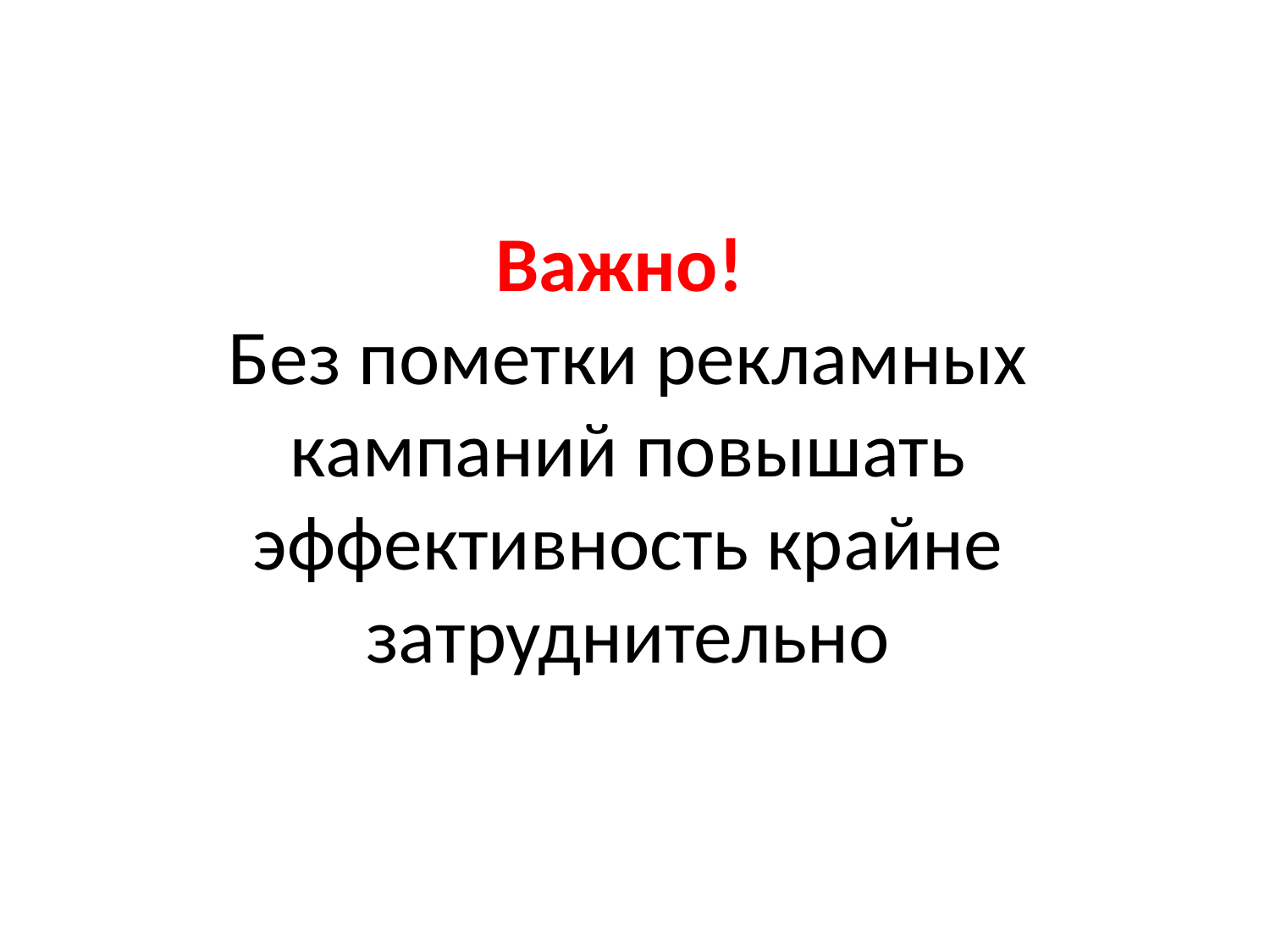

# Важно! Без пометки рекламных кампаний повышать эффективность крайне затруднительно